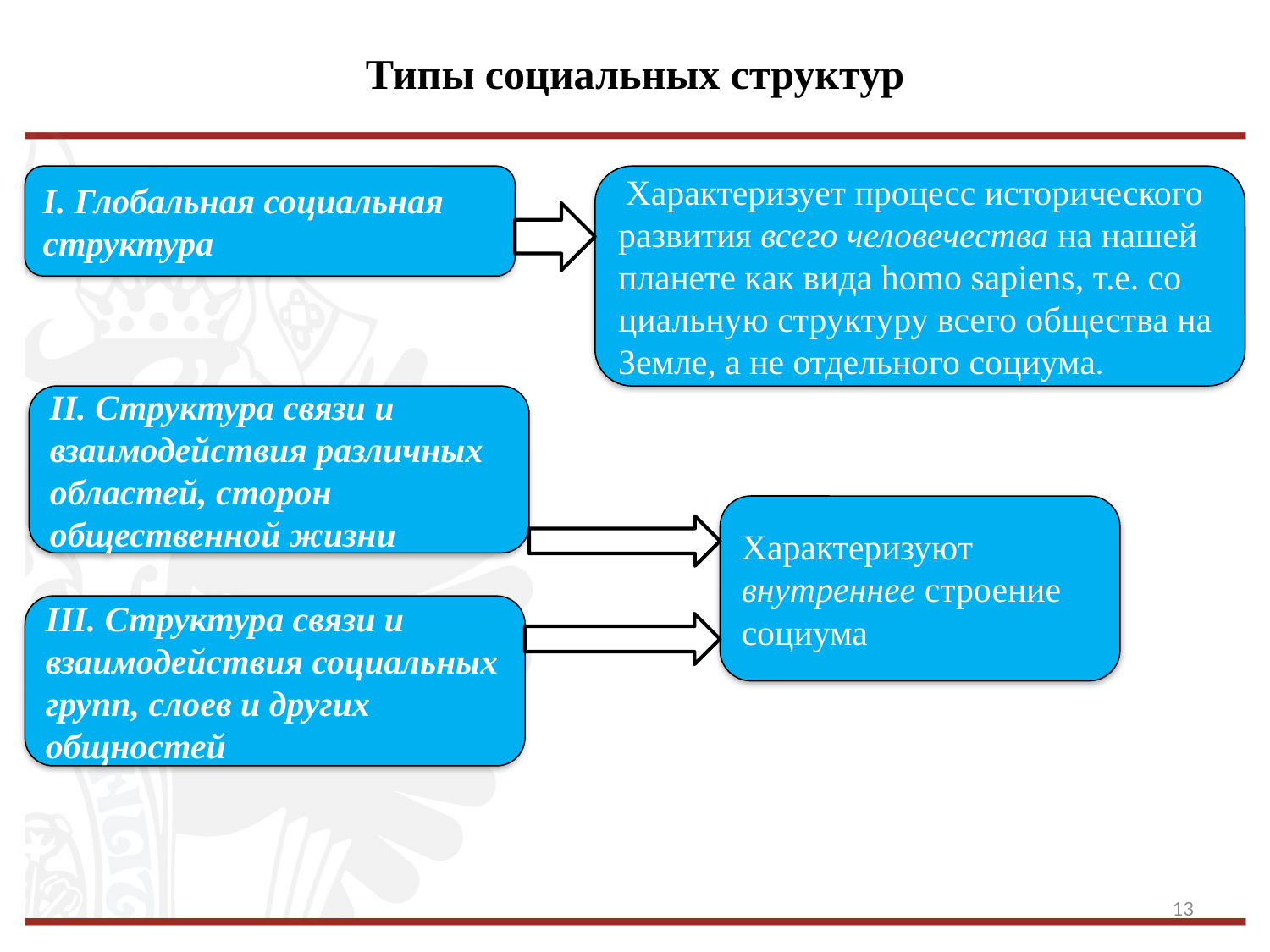

# Типы социальных структур
I. Глобальная социальная структура
 Характеризует процесс исторического развития всего человечества на нашей планете как вида homo sapiens, т.е. со­циальную структуру всего общества на Земле, а не отдельного со­циума.

II. Структура связи и взаимодействия различных областей, сторон общественной жизни
Характеризуют внутреннее строение социума

III. Структура связи и взаимодействия социальных групп, слоев и других общностей

13